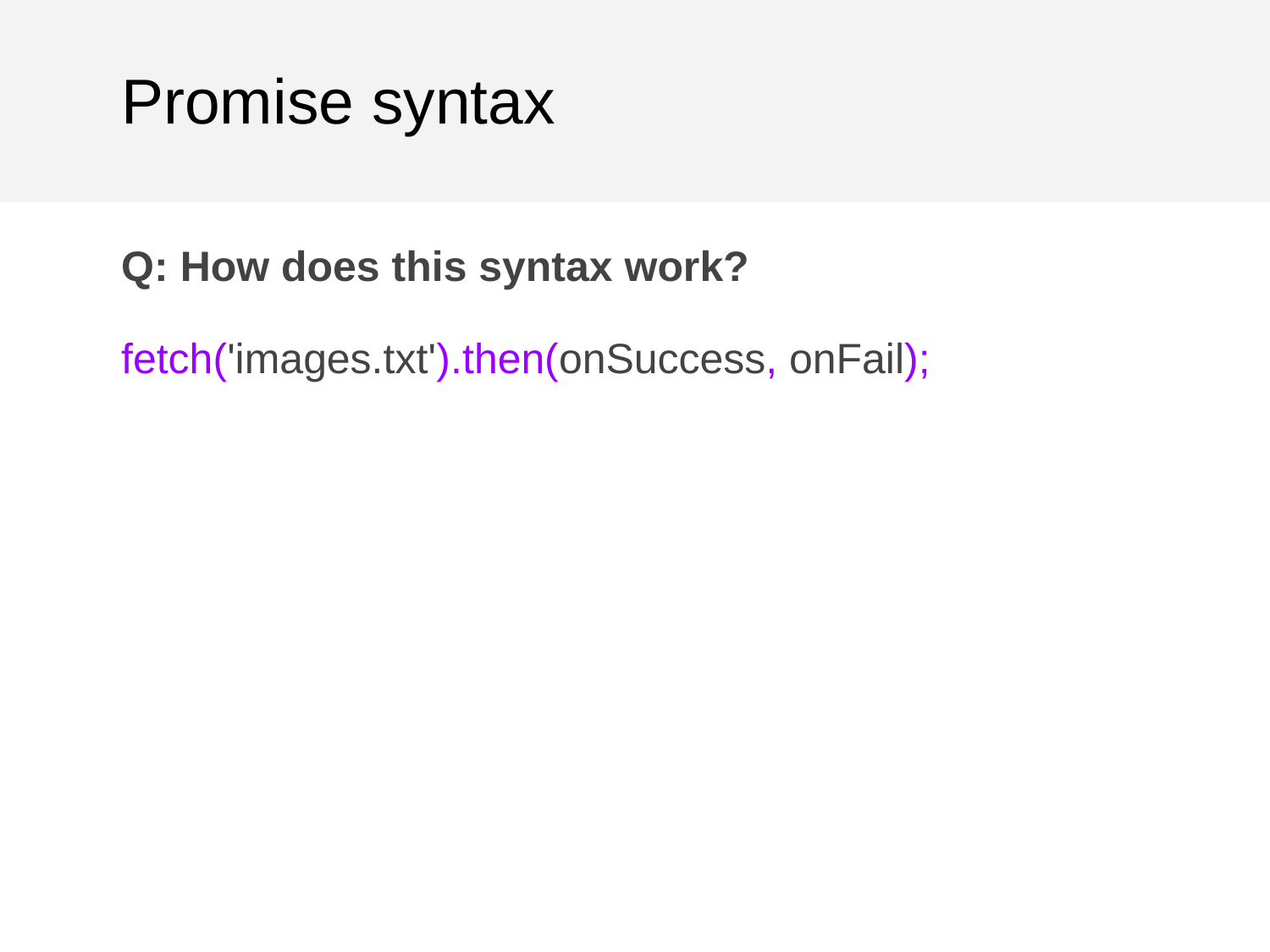

Promise syntax
Q: How does this syntax work?

fetch('images.txt').then(onSuccess, onFail);